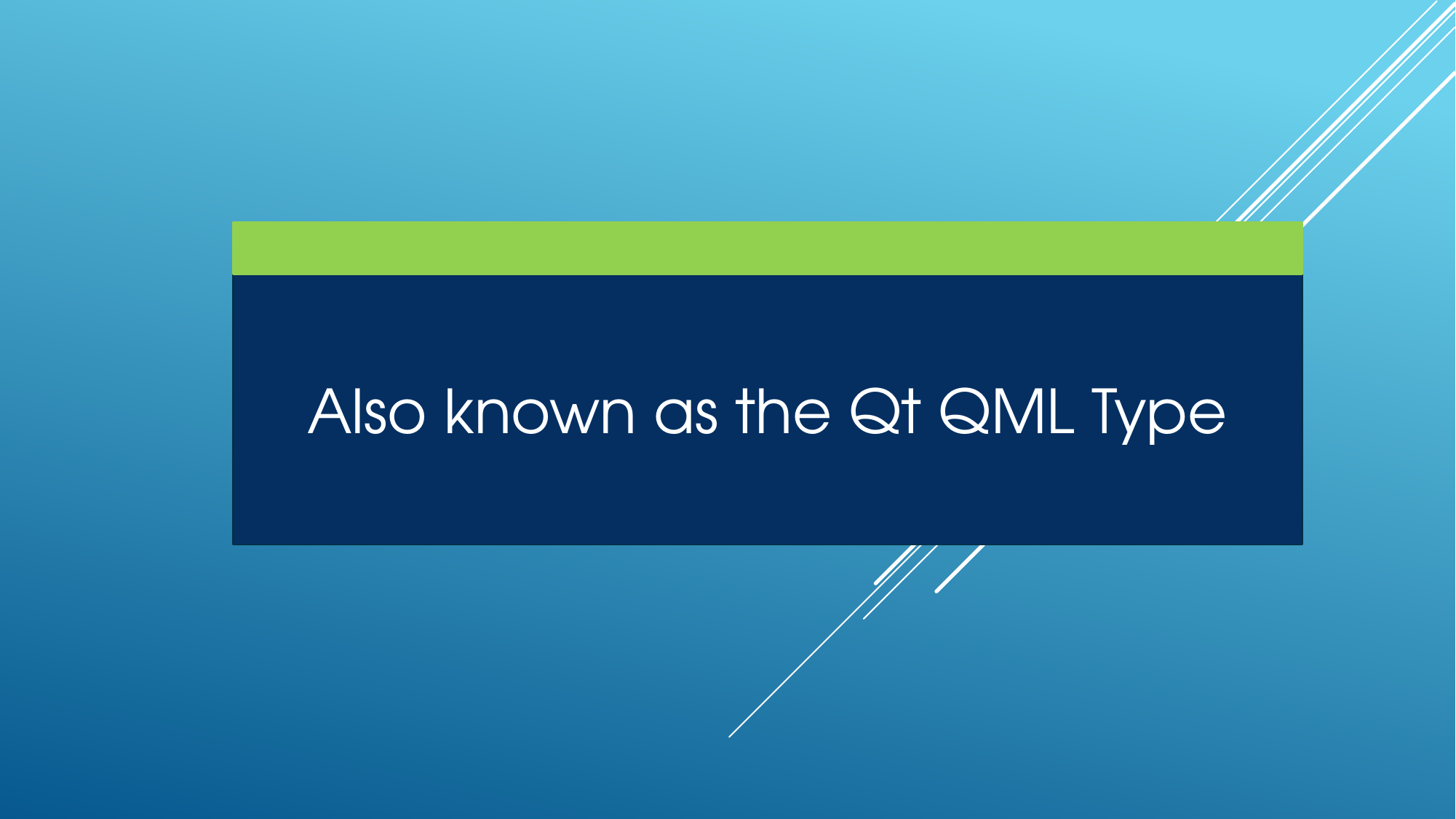

Also known as the Qt QML Type